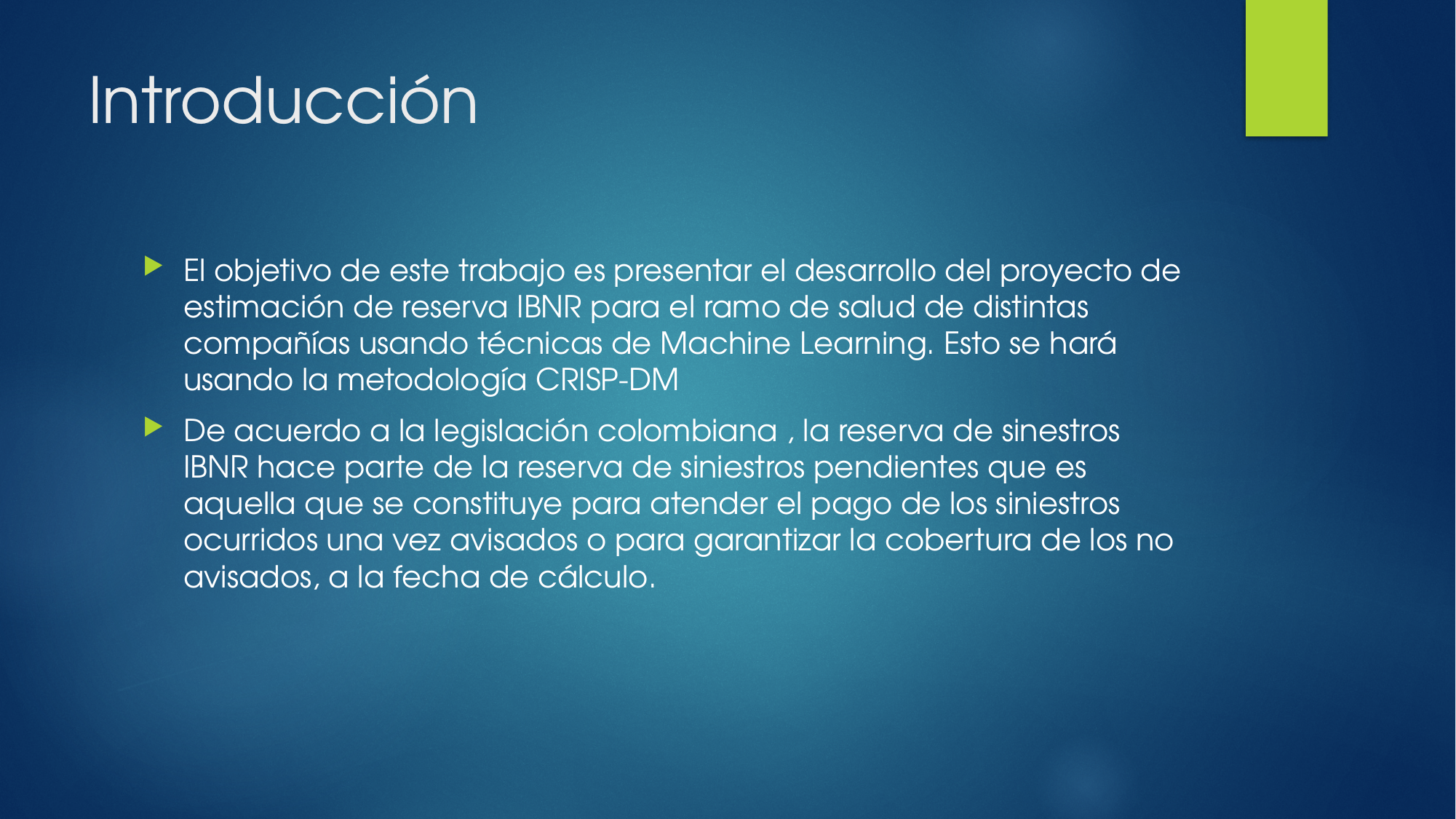

# Introducción
El objetivo de este trabajo es presentar el desarrollo del proyecto de estimación de reserva IBNR para el ramo de salud de distintas compañías usando técnicas de Machine Learning. Esto se hará usando la metodología CRISP-DM
De acuerdo a la legislación colombiana , la reserva de sinestros IBNR hace parte de la reserva de siniestros pendientes que es aquella que se constituye para atender el pago de los siniestros ocurridos una vez avisados o para garantizar la cobertura de los no avisados, a la fecha de cálculo.